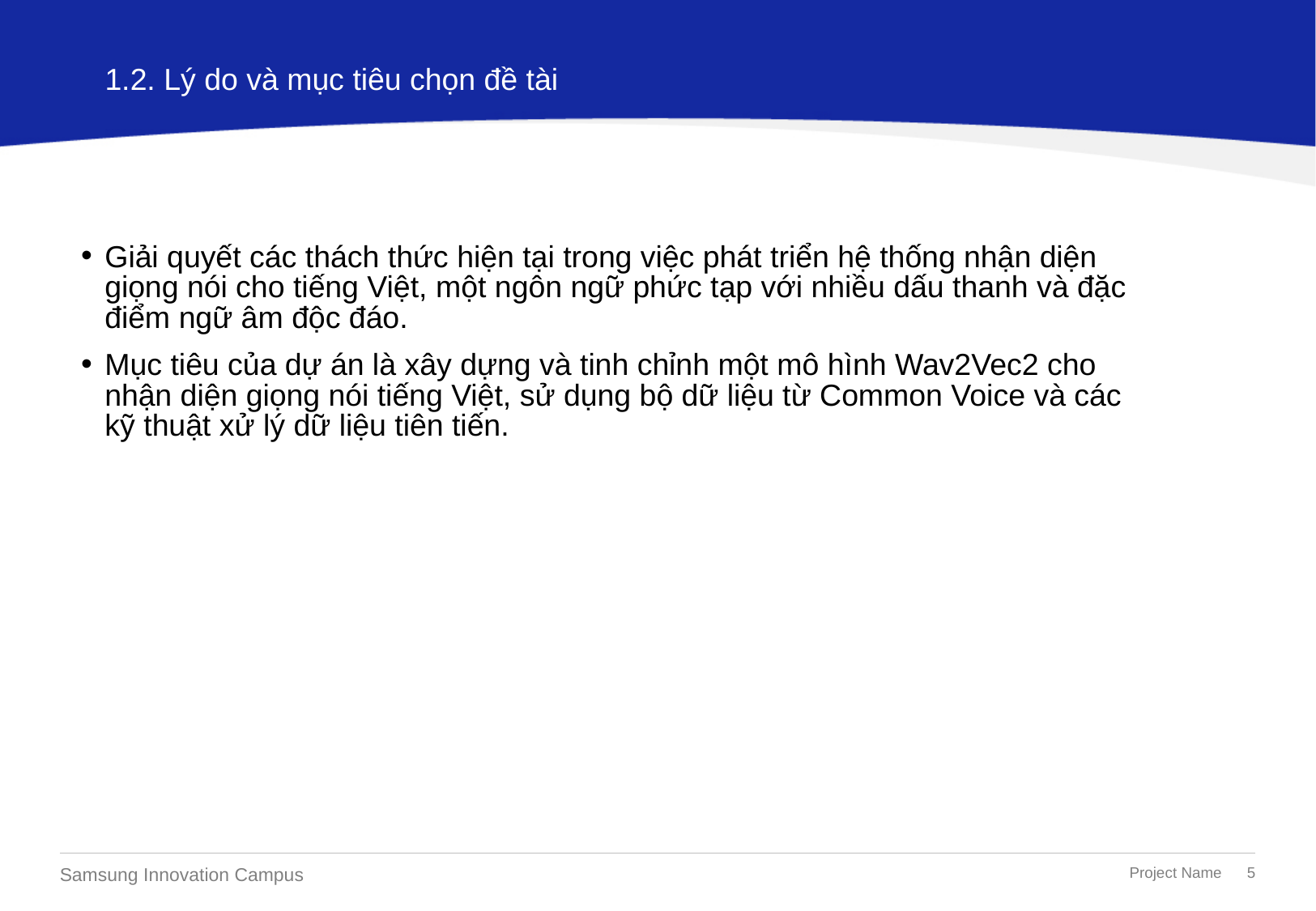

1.2. Lý do và mục tiêu chọn đề tài
Giải quyết các thách thức hiện tại trong việc phát triển hệ thống nhận diện giọng nói cho tiếng Việt, một ngôn ngữ phức tạp với nhiều dấu thanh và đặc điểm ngữ âm độc đáo.
Mục tiêu của dự án là xây dựng và tinh chỉnh một mô hình Wav2Vec2 cho nhận diện giọng nói tiếng Việt, sử dụng bộ dữ liệu từ Common Voice và các kỹ thuật xử lý dữ liệu tiên tiến.